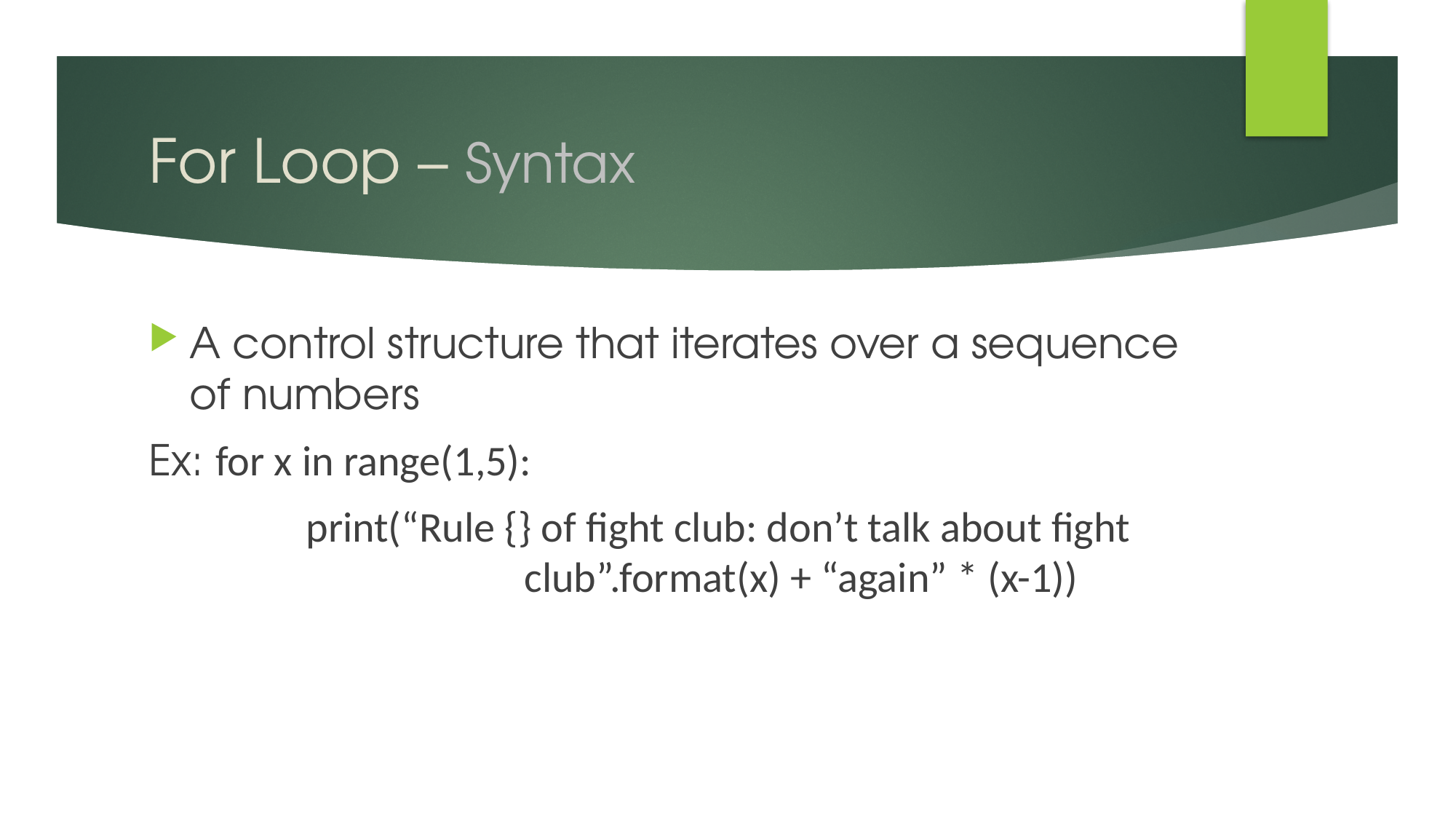

# For Loop – Syntax
A control structure that iterates over a sequence of numbers
Ex: for x in range(1,5):
	     print(“Rule {} of fight club: don’t talk about fight 			     club”.format(x) + “again” * (x-1))